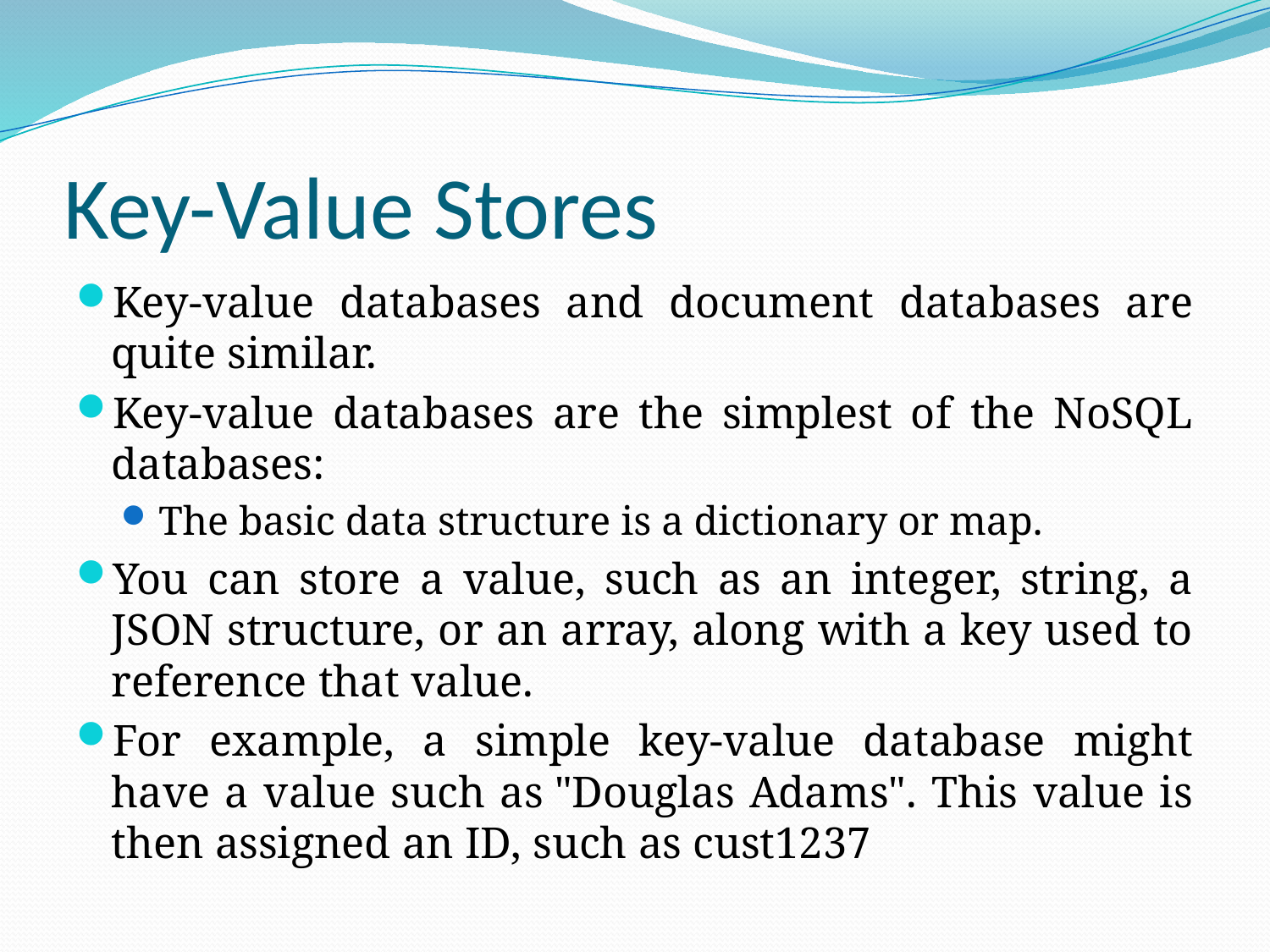

# Key-Value Stores
Key-value databases and document databases are quite similar.
Key-value databases are the simplest of the NoSQL databases:
The basic data structure is a dictionary or map.
You can store a value, such as an integer, string, a JSON structure, or an array, along with a key used to reference that value.
For example, a simple key-value database might have a value such as "Douglas Adams". This value is then assigned an ID, such as cust1237